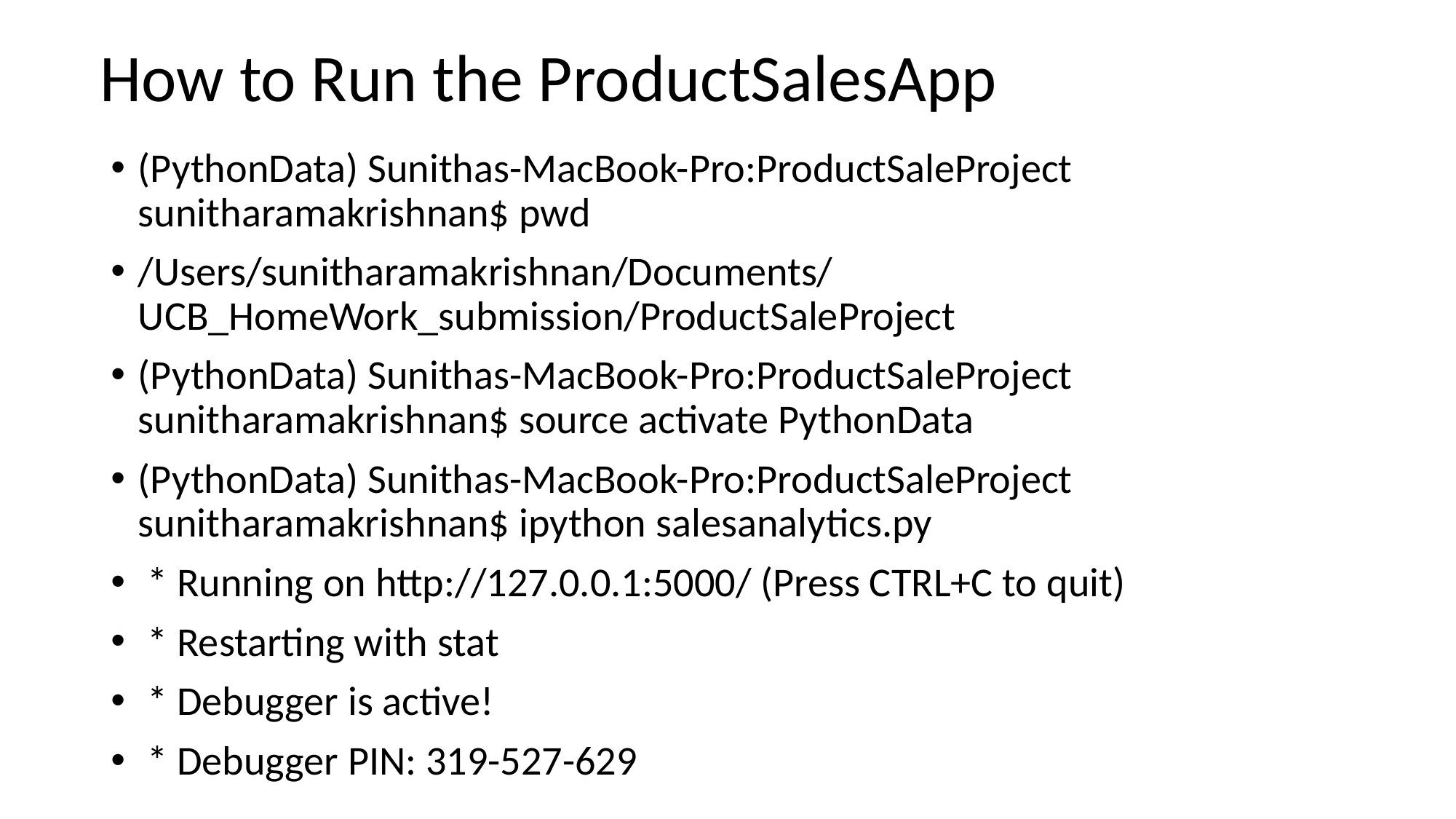

# How to Run the ProductSalesApp
(PythonData) Sunithas-MacBook-Pro:ProductSaleProject sunitharamakrishnan$ pwd
/Users/sunitharamakrishnan/Documents/UCB_HomeWork_submission/ProductSaleProject
(PythonData) Sunithas-MacBook-Pro:ProductSaleProject sunitharamakrishnan$ source activate PythonData
(PythonData) Sunithas-MacBook-Pro:ProductSaleProject sunitharamakrishnan$ ipython salesanalytics.py
 * Running on http://127.0.0.1:5000/ (Press CTRL+C to quit)
 * Restarting with stat
 * Debugger is active!
 * Debugger PIN: 319-527-629